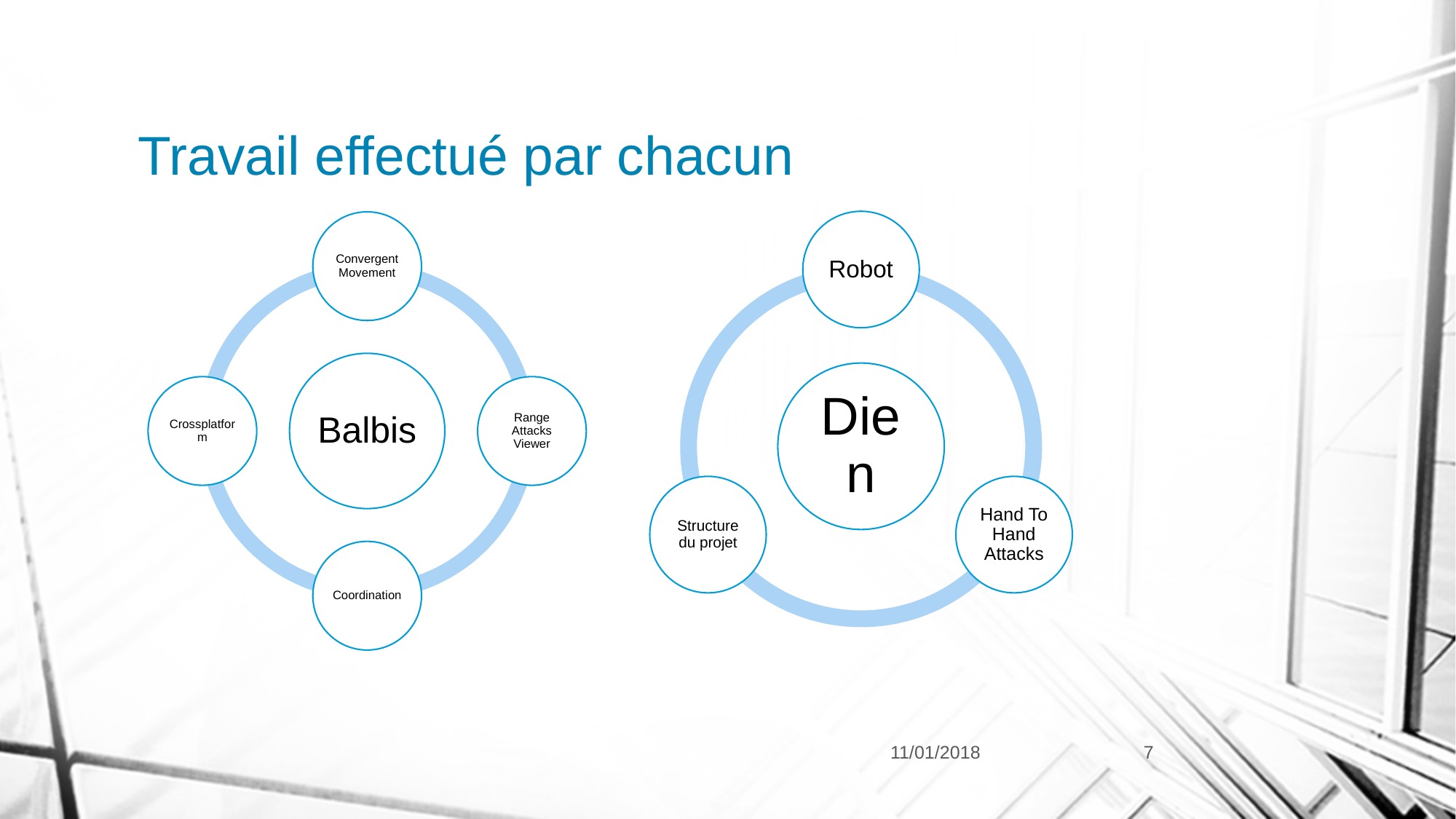

# Travail effectué par chacun
Dien
Robot
Hand To Hand Attacks
Structure du projet
Balbis
Convergent Movement
Range Attacks Viewer
Coordination
Crossplatform
11/01/2018
7